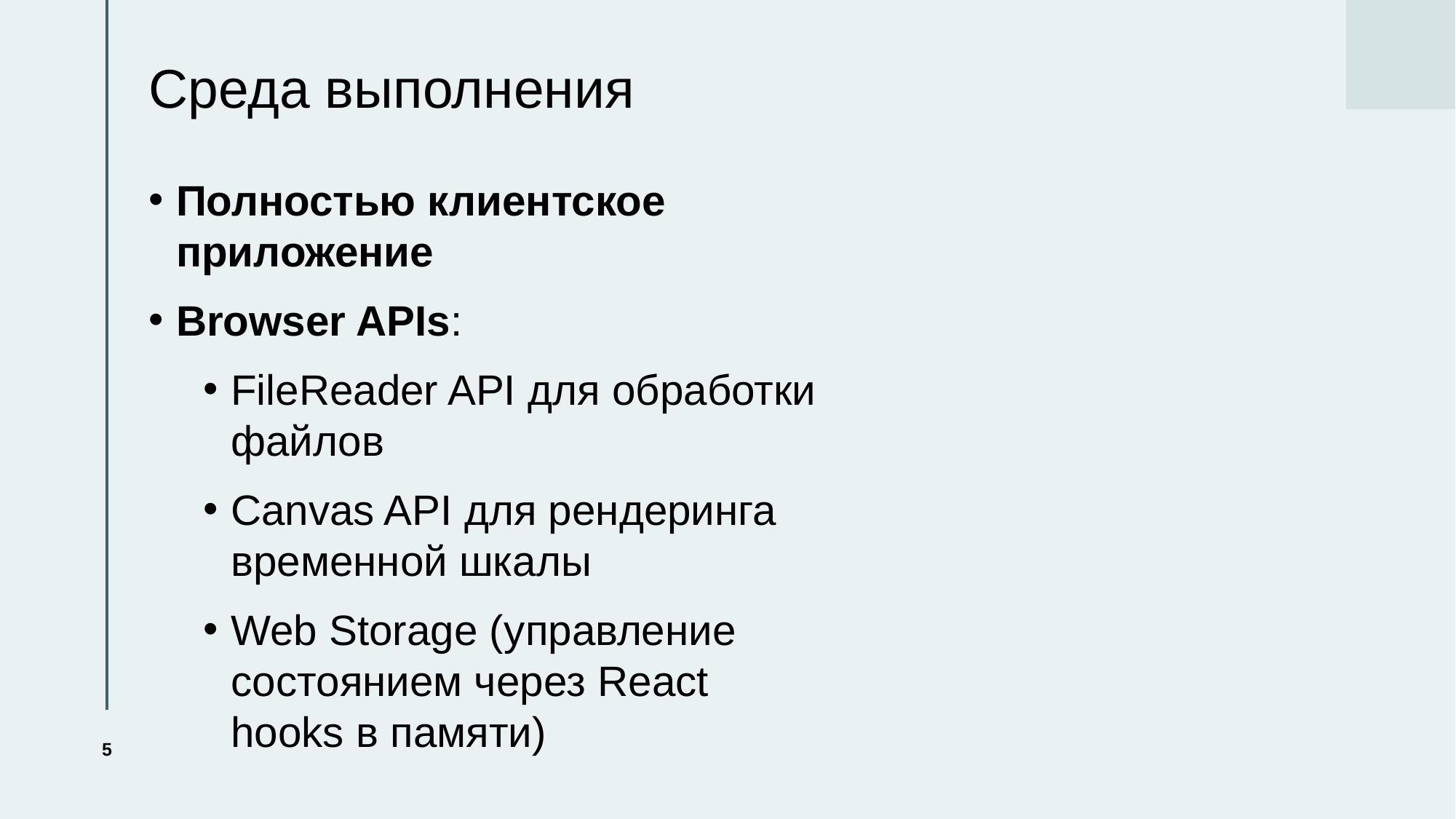

Среда выполнения
Полностью клиентское приложение
Browser APIs:
FileReader API для обработки файлов
Canvas API для рендеринга временной шкалы
Web Storage (управление состоянием через React hooks в памяти)
5